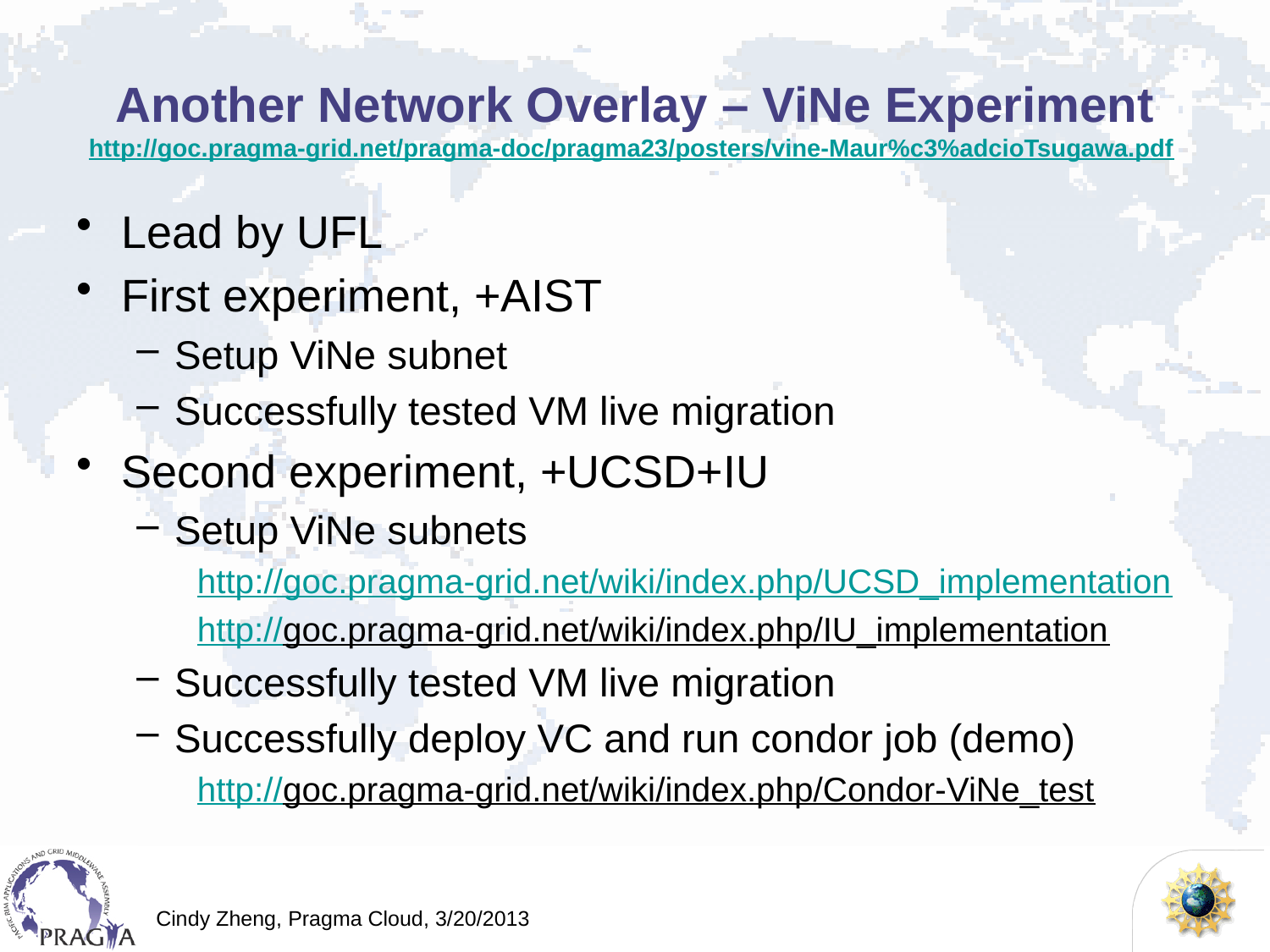

# Another Network Overlay – ViNe Experiment http://goc.pragma-grid.net/pragma-doc/pragma23/posters/vine-Maur%c3%adcioTsugawa.pdf
Lead by UFL
First experiment, +AIST
Setup ViNe subnet
Successfully tested VM live migration
Second experiment, +UCSD+IU
Setup ViNe subnets
http://goc.pragma-grid.net/wiki/index.php/UCSD_implementation
http://goc.pragma-grid.net/wiki/index.php/IU_implementation
Successfully tested VM live migration
Successfully deploy VC and run condor job (demo)
http://goc.pragma-grid.net/wiki/index.php/Condor-ViNe_test